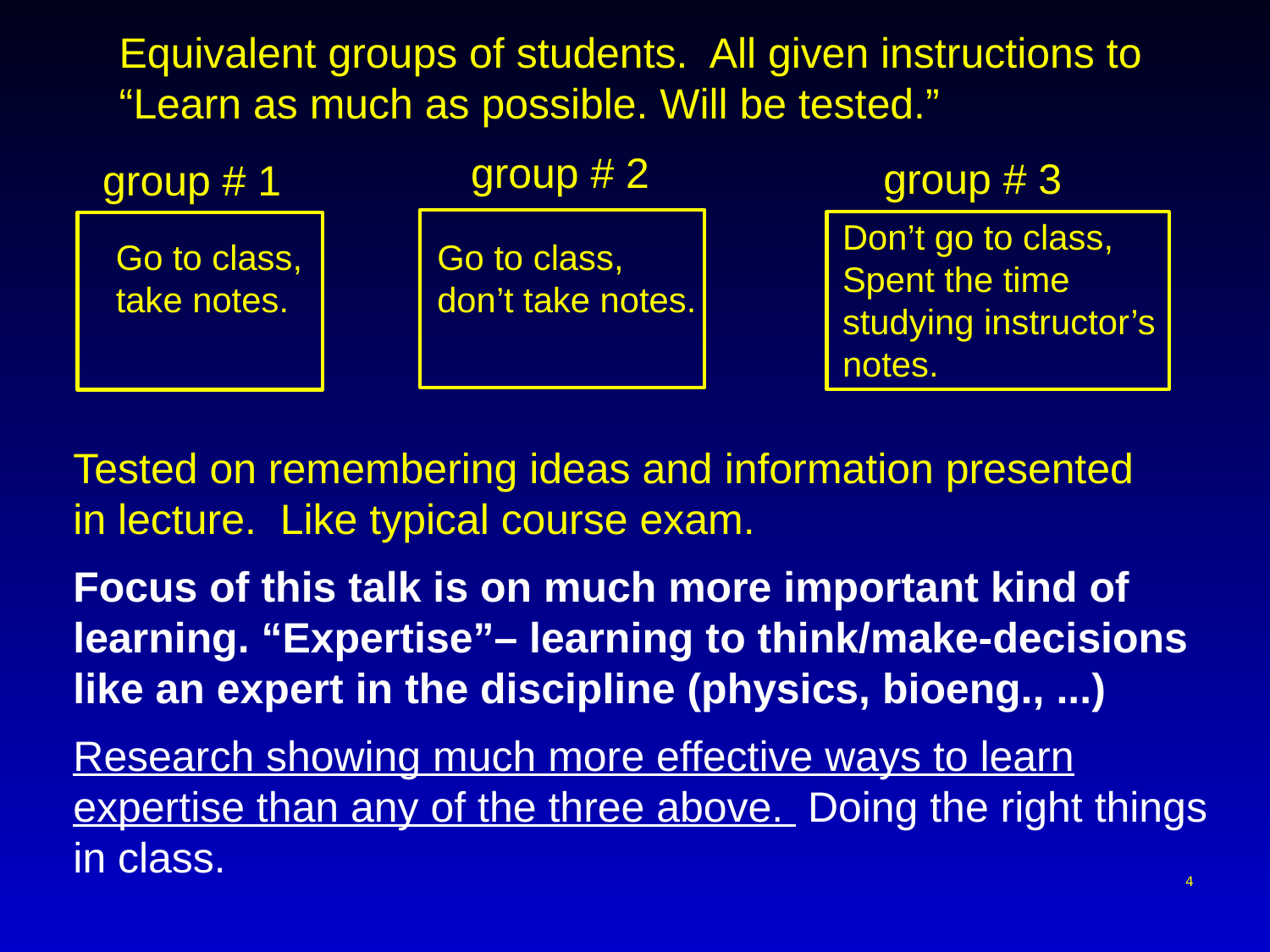

Equivalent groups of students.  All given instructions to
“Learn as much as possible. Will be tested.”
group # 2

Go to class, don’t take notes.
group # 3
group # 1

Go to class,
take notes.
Don’t go to class, Spent the time studying instructor’s notes.

Tested on remembering ideas and information presented
in lecture.  Like typical course exam.

Focus of this talk is on much more important kind of learning. “Expertise”– learning to think/make-decisions like an expert in the discipline (physics, bioeng., ...)

Research showing much more effective ways to learn expertise than any of the three above.  Doing the right things in class.
4